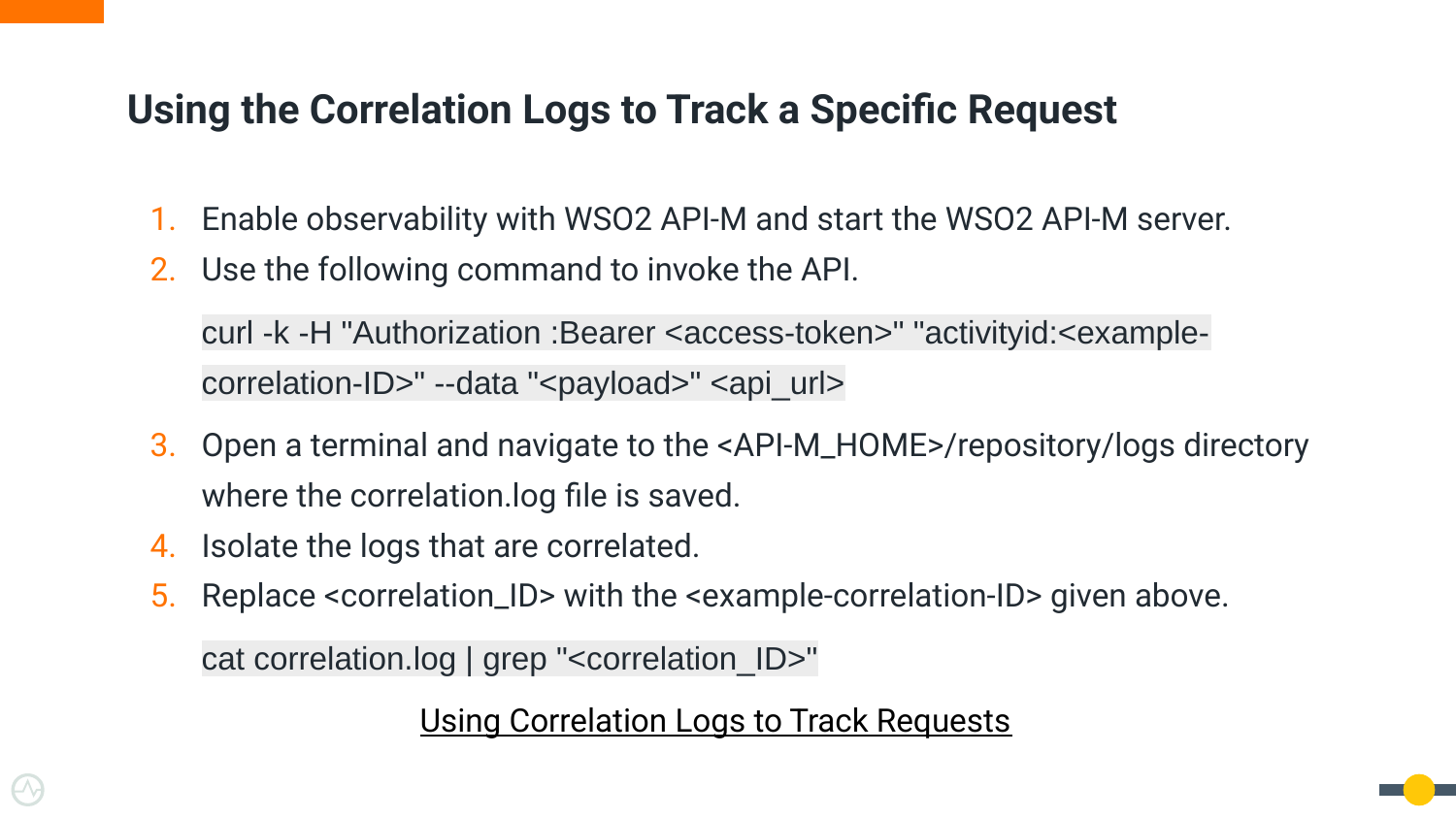

# Using the Correlation Logs to Track a Specific Request
Enable observability with WSO2 API-M and start the WSO2 API-M server.
Use the following command to invoke the API.
curl -k -H "Authorization :Bearer <access-token>" "activityid:<example-correlation-ID>" --data "<payload>" <api_url>
Open a terminal and navigate to the <API-M_HOME>/repository/logs directory where the correlation.log file is saved.
Isolate the logs that are correlated.
Replace <correlation_ID> with the <example-correlation-ID> given above.
cat correlation.log | grep "<correlation_ID>"
Using Correlation Logs to Track Requests